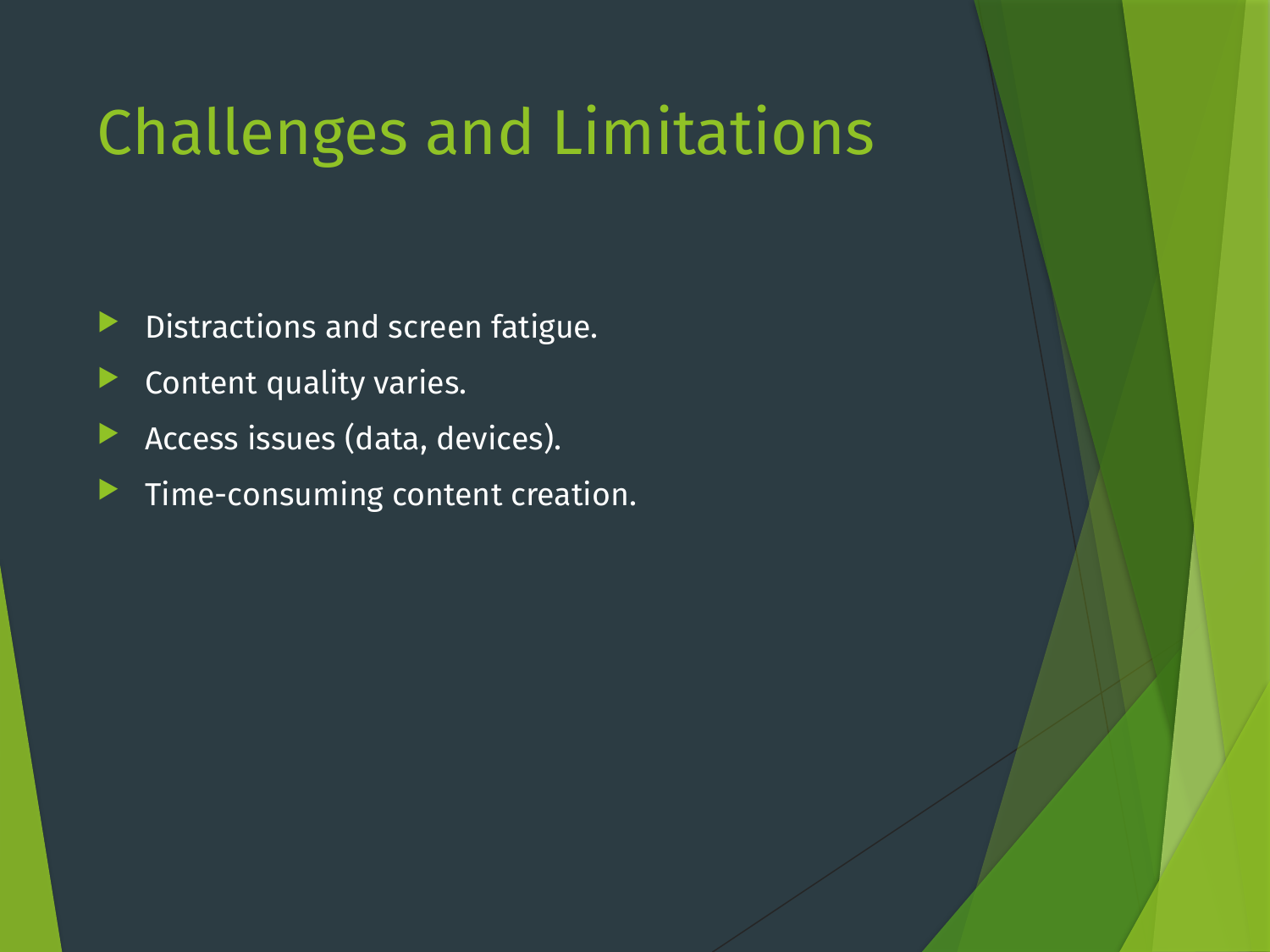

# Challenges and Limitations
Distractions and screen fatigue.
Content quality varies.
Access issues (data, devices).
Time-consuming content creation.